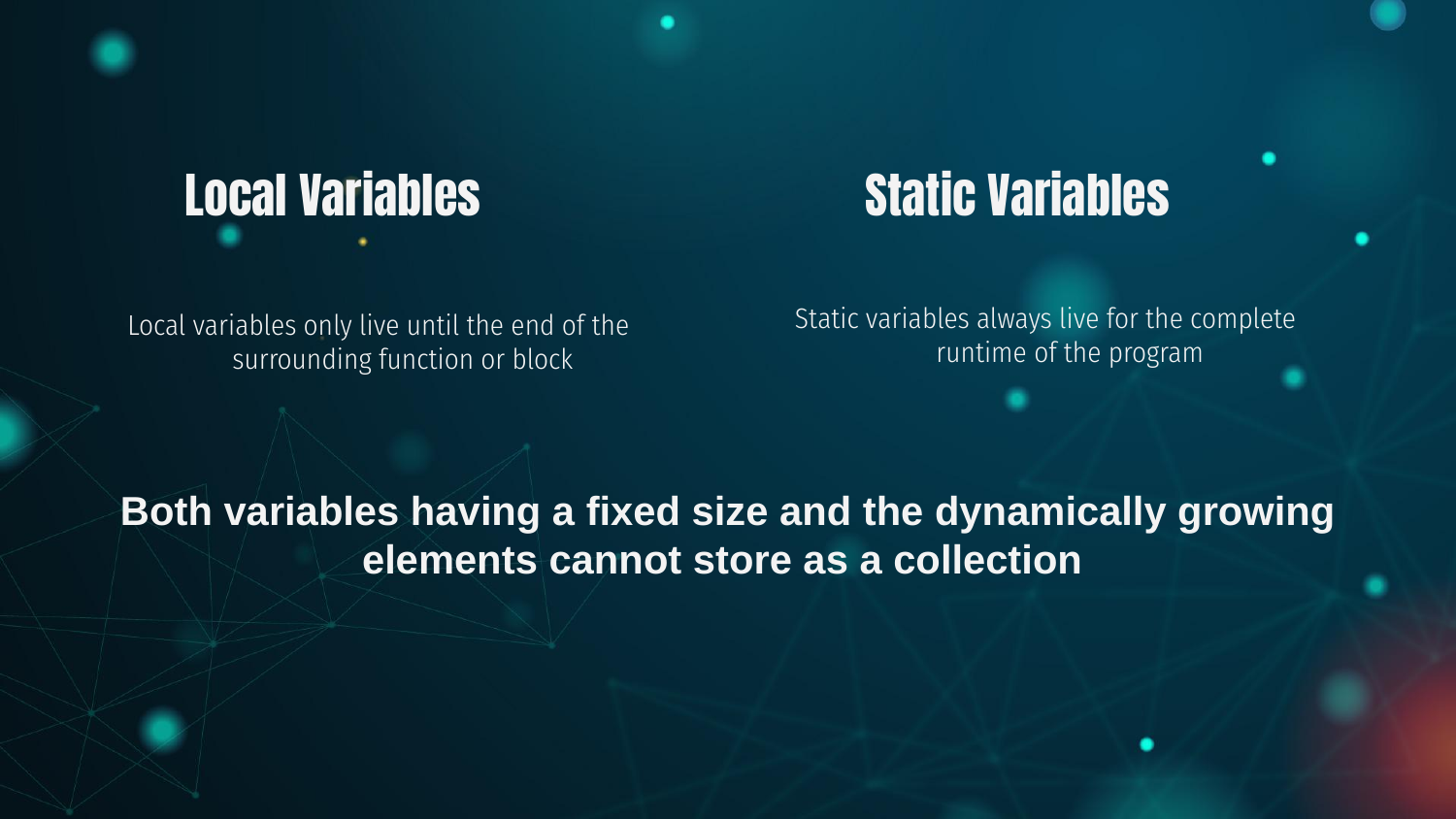

Static Variables
Local Variables
Static variables always live for the complete runtime of the program
Local variables only live until the end of the surrounding function or block
# Both variables having a fixed size and the dynamically growing elements cannot store as a collection